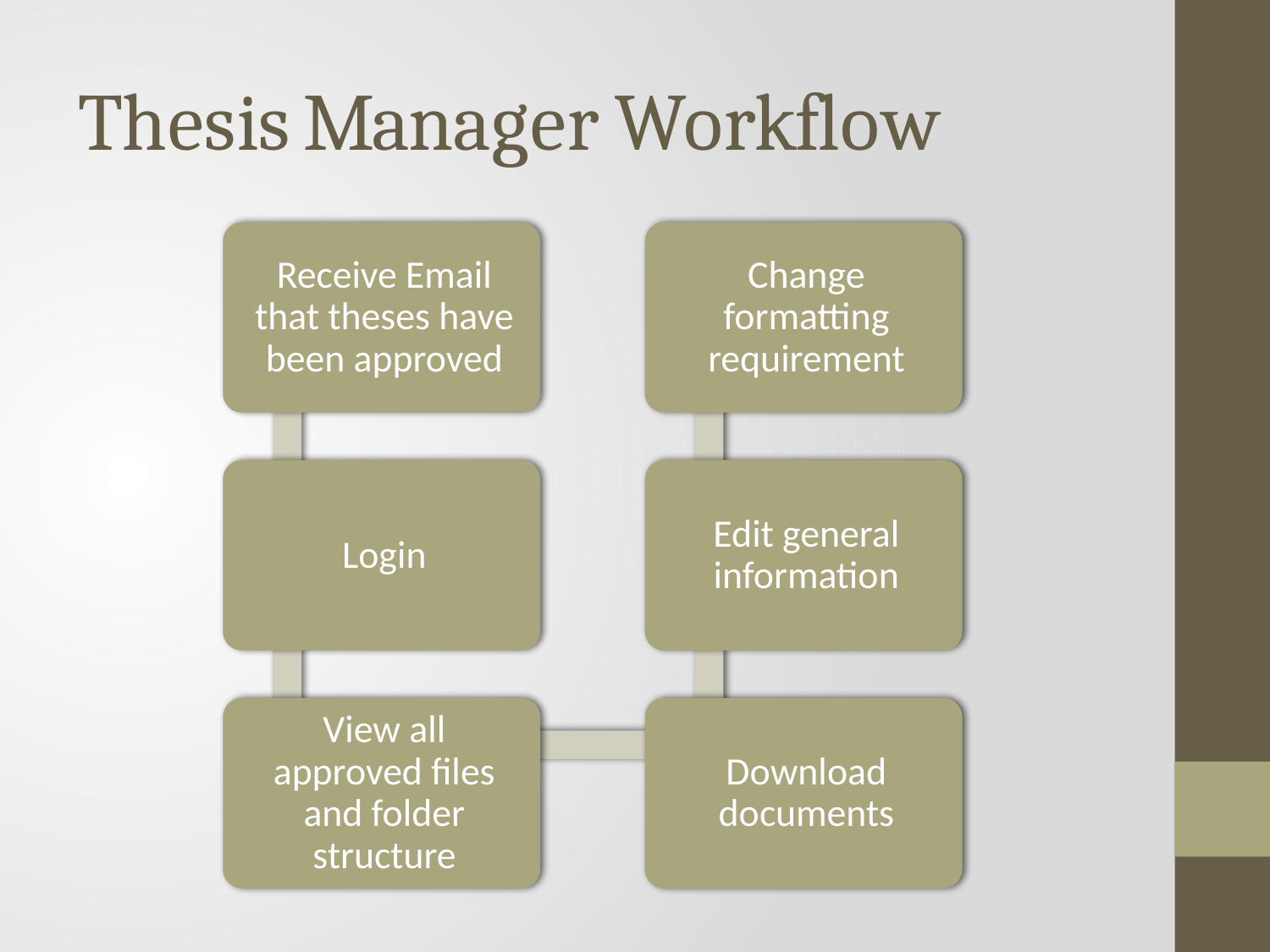

# Thesis Manager Workflow
Receive Email that theses have been approved
Login
View all approved files and folder structure
Download documents
Edit general information
Change formatting requirement